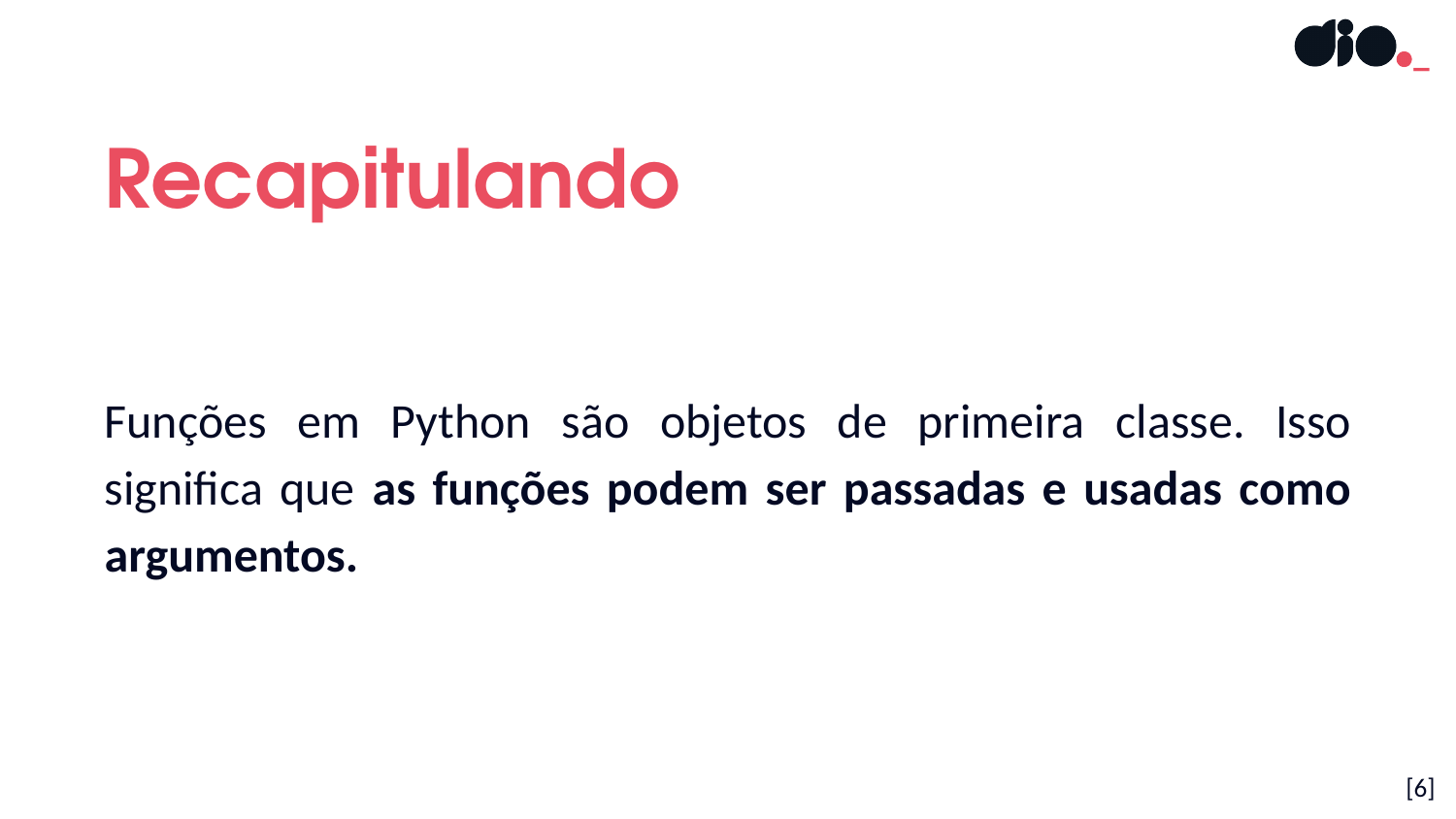

Recapitulando
Funções em Python são objetos de primeira classe. Isso significa que as funções podem ser passadas e usadas como argumentos.
[6]